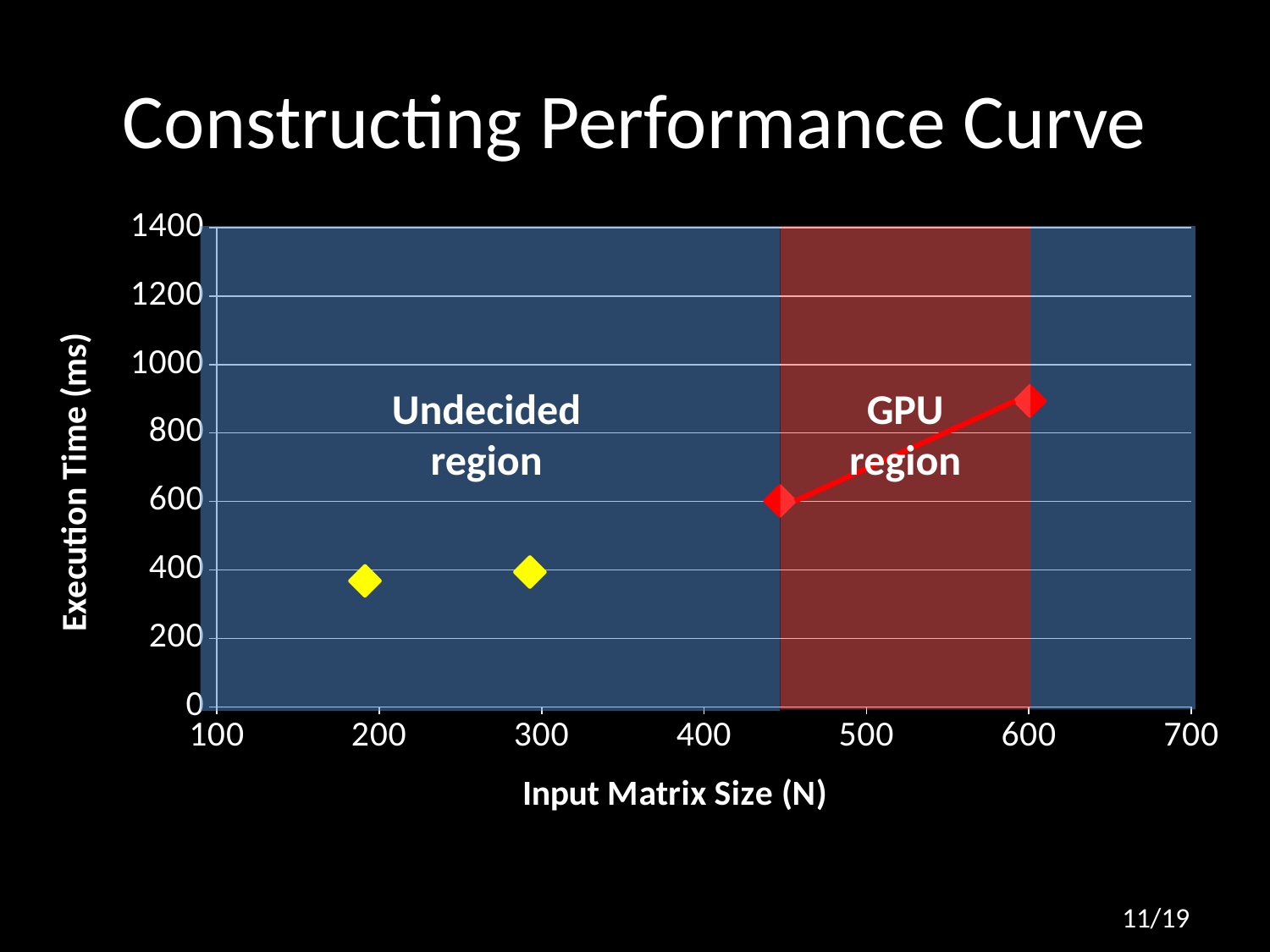

# Constructing Performance Curve

### Chart

| Category |  |
|---|---|

Undecided
region
GPU
region

11/19